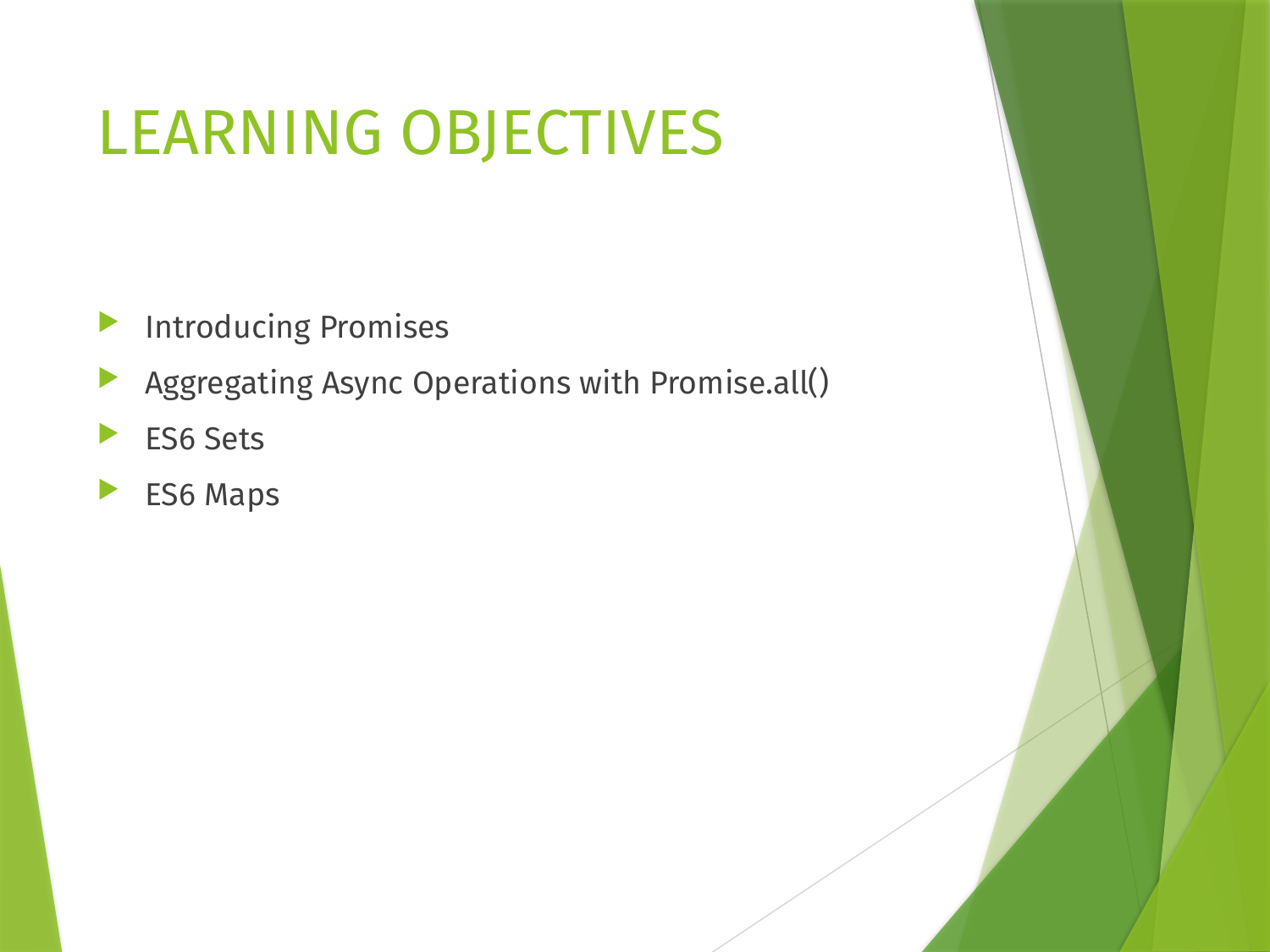

# LEARNING OBJECTIVES
Introducing Promises
Aggregating Async Operations with Promise.all()
ES6 Sets
ES6 Maps